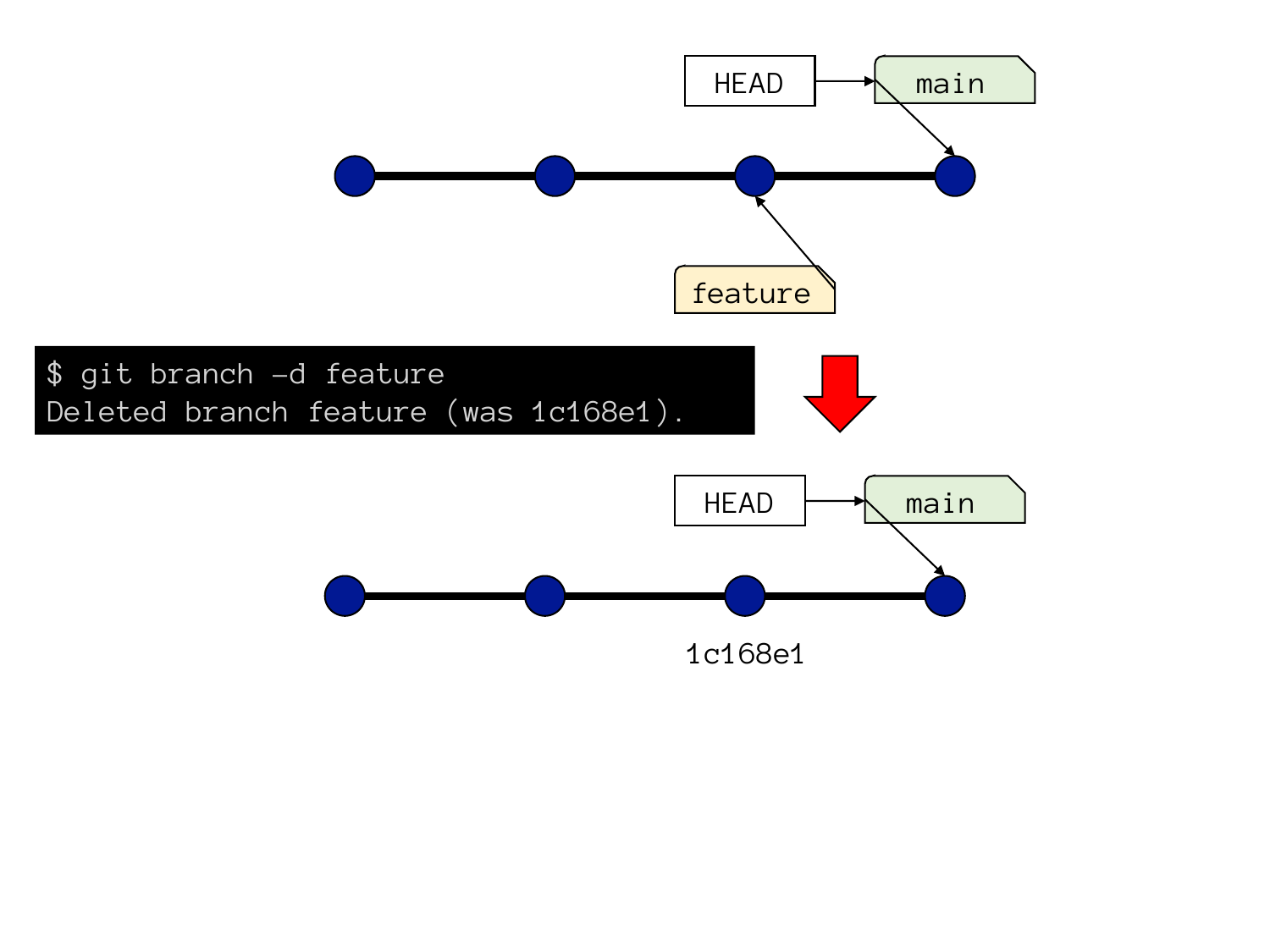

HEAD
main

feature
$ git branch –d feature
Deleted branch feature (was 1c168e1).

HEAD
main

1c168e1